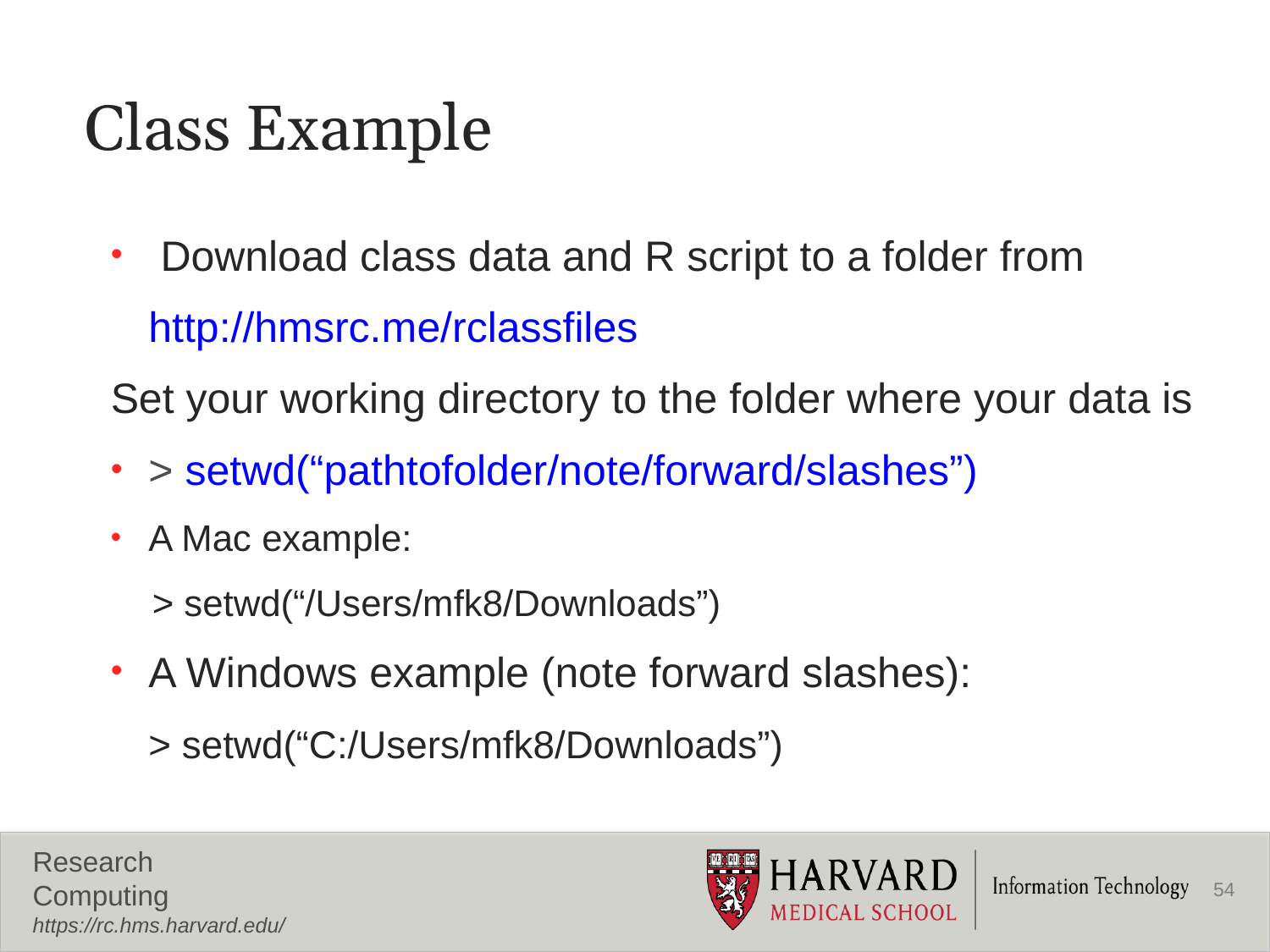

# Class Example
 Download class data and R script to a folder from
	http://hmsrc.me/rclassfiles
Set your working directory to the folder where your data is
> setwd(“pathtofolder/note/forward/slashes”)
A Mac example:
    > setwd(“/Users/mfk8/Downloads”)
A Windows example (note forward slashes):
	> setwd(“C:/Users/mfk8/Downloads”)